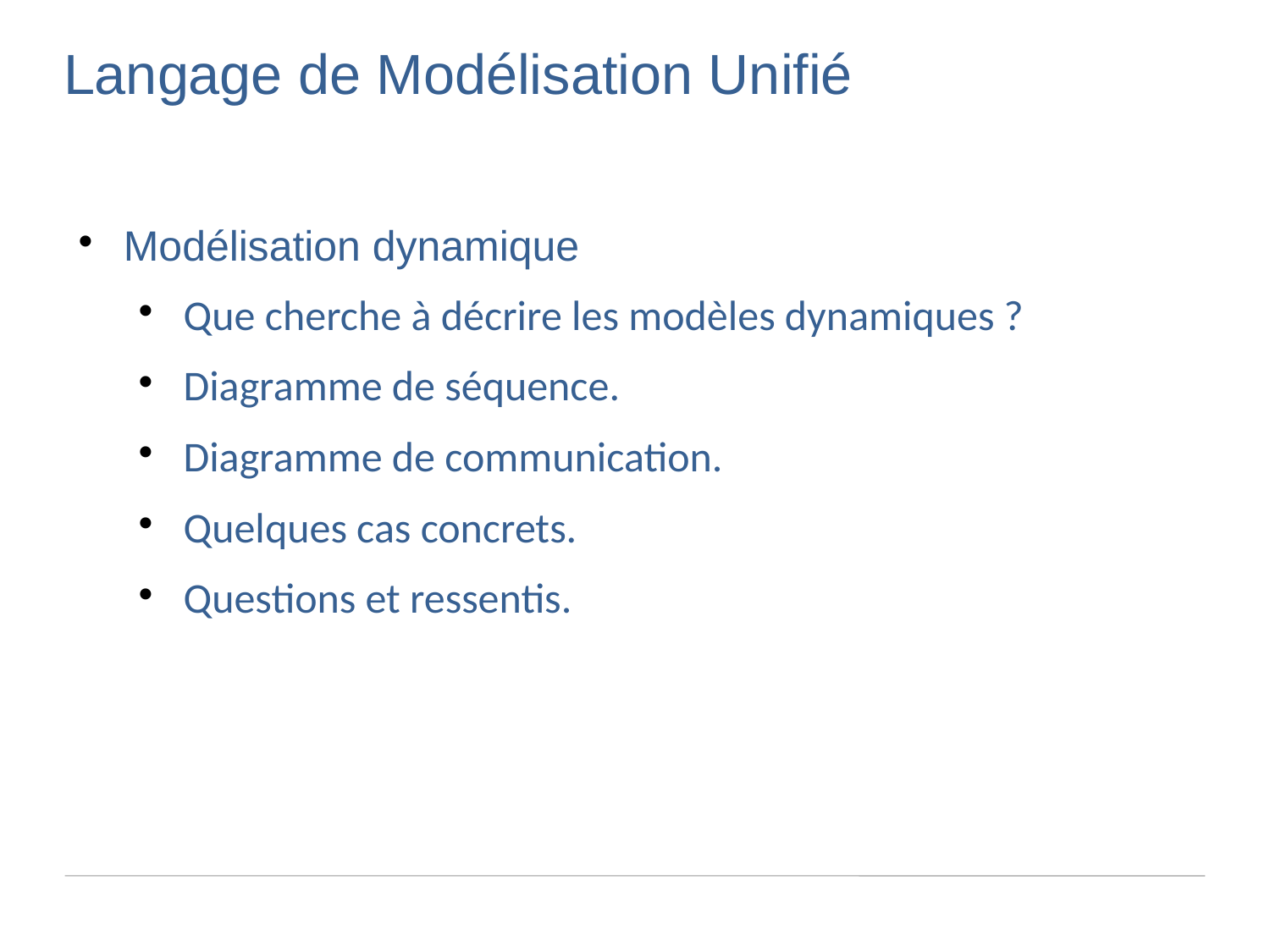

Langage de Modélisation Unifié
Modélisation dynamique
Que cherche à décrire les modèles dynamiques ?
Diagramme de séquence.
Diagramme de communication.
Quelques cas concrets.
Questions et ressentis.